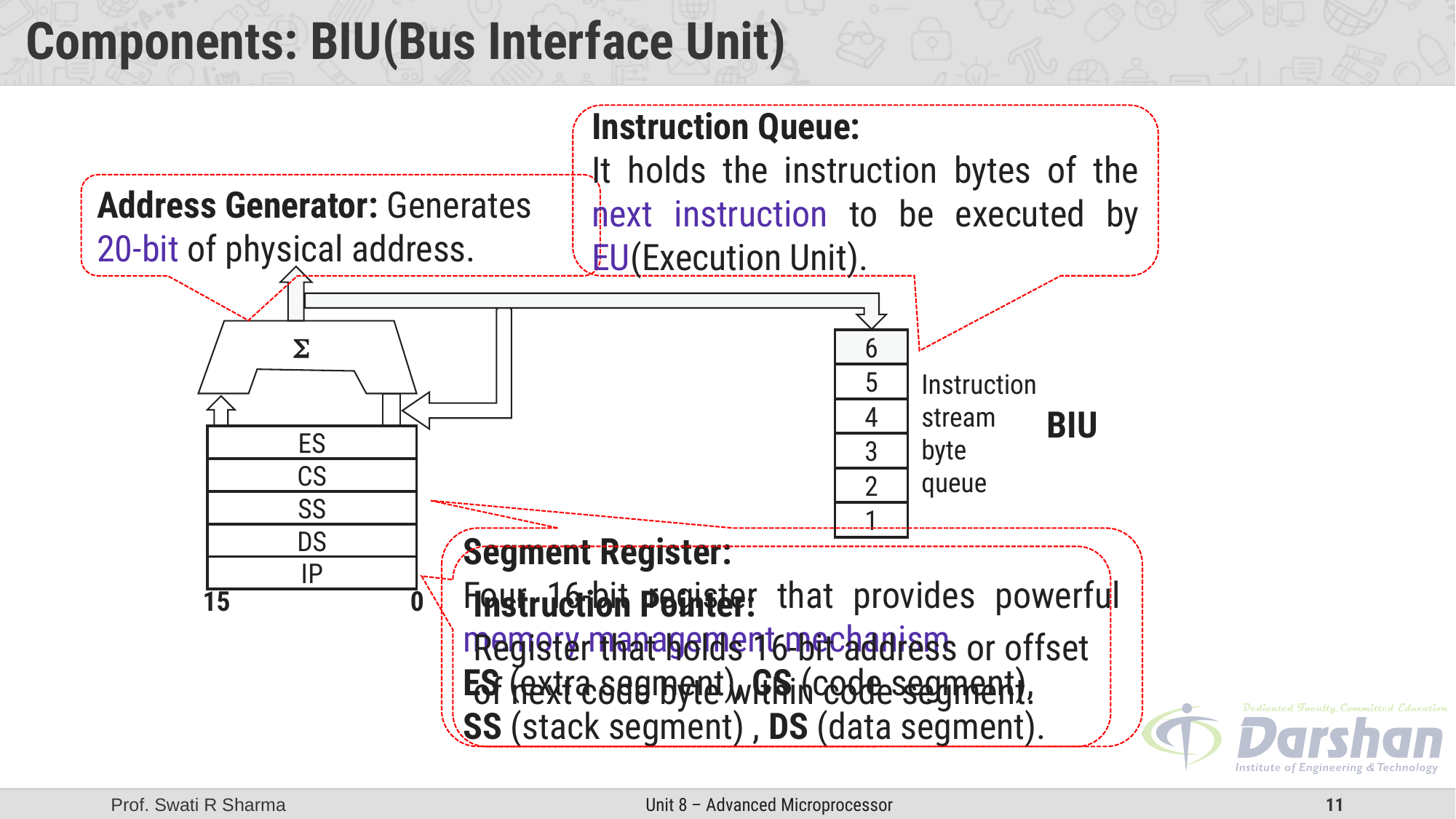

# Components: BIU(Bus Interface Unit)

Instruction Queue:
It holds the instruction bytes of the next instruction to be executed by EU(Execution Unit).
Address Generator: Generates 20-bit of physical address.

Σ
6
Instruction
stream
byte
queue
5

BIU
4
ES
3
CS
2
SS
1
DS
Segment Register:
Four 16-bit register that provides powerful memory management mechanism
ES (extra segment), CS (code segment),
SS (stack segment) , DS (data segment).
Instruction Pointer:
Register that holds 16-bit address or offset of next code byte within code segment.
IP
15
0